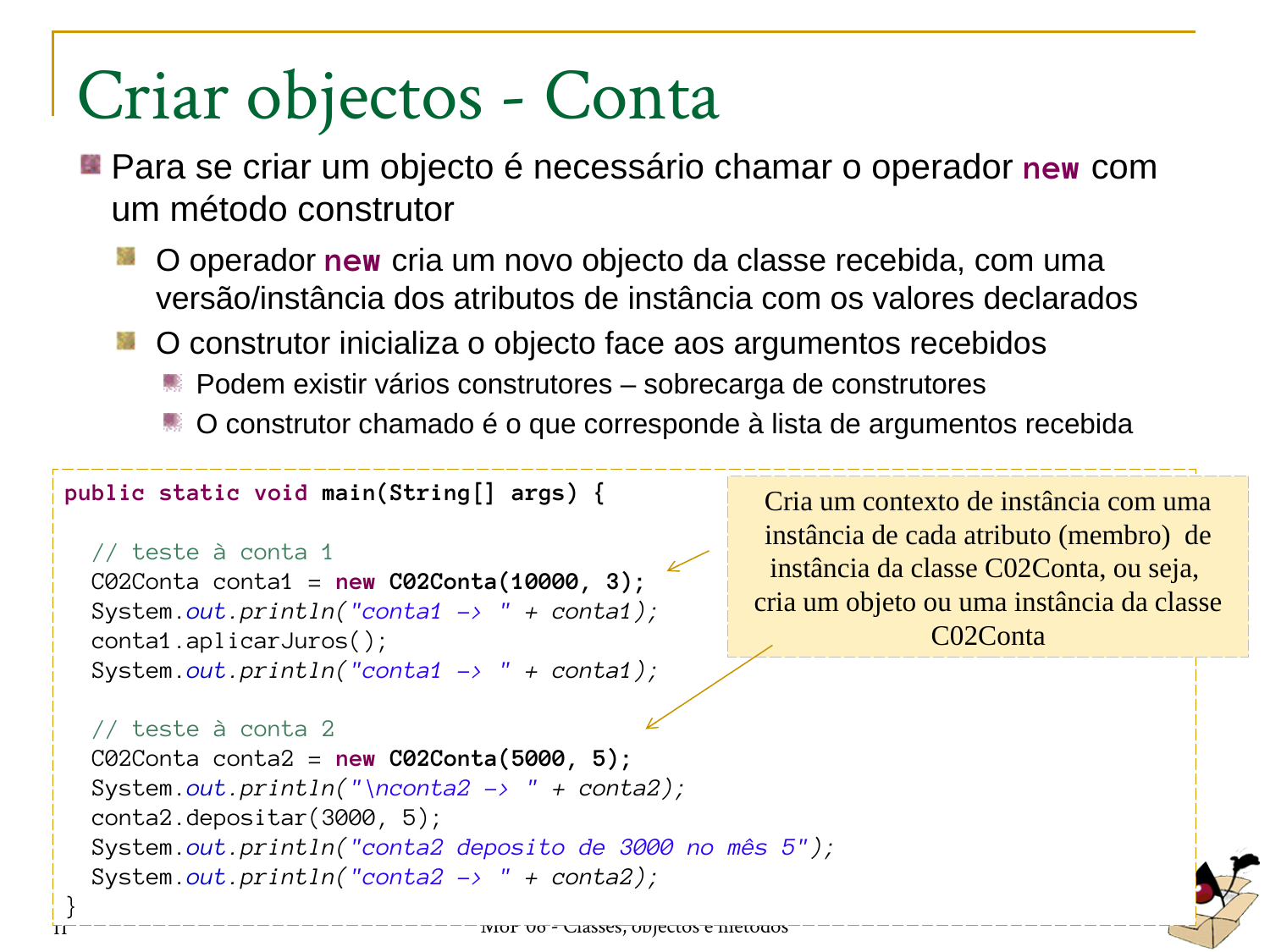

# Criar objectos - Conta
Para se criar um objecto é necessário chamar o operador new com um método construtor
O operador new cria um novo objecto da classe recebida, com uma versão/instância dos atributos de instância com os valores declarados
O construtor inicializa o objecto face aos argumentos recebidos
Podem existir vários construtores – sobrecarga de construtores
O construtor chamado é o que corresponde à lista de argumentos recebida
public static void main(String[] args) {

  // teste à conta 1
  C02Conta conta1 = new C02Conta(10000, 3);
  System.out.println("conta1 -> " + conta1);
  conta1.aplicarJuros();
  System.out.println("conta1 -> " + conta1);

  // teste à conta 2
  C02Conta conta2 = new C02Conta(5000, 5);
  System.out.println("\nconta2 -> " + conta2);
  conta2.depositar(3000, 5);
  System.out.println("conta2 deposito de 3000 no mês 5");
  System.out.println("conta2 -> " + conta2);
}
Cria um contexto de instância com uma instância de cada atributo (membro)  de instância da classe C02Conta, ou seja,
cria um objeto ou uma instância da classe C02Conta
MoP 06 - Classes, objectos e métodos